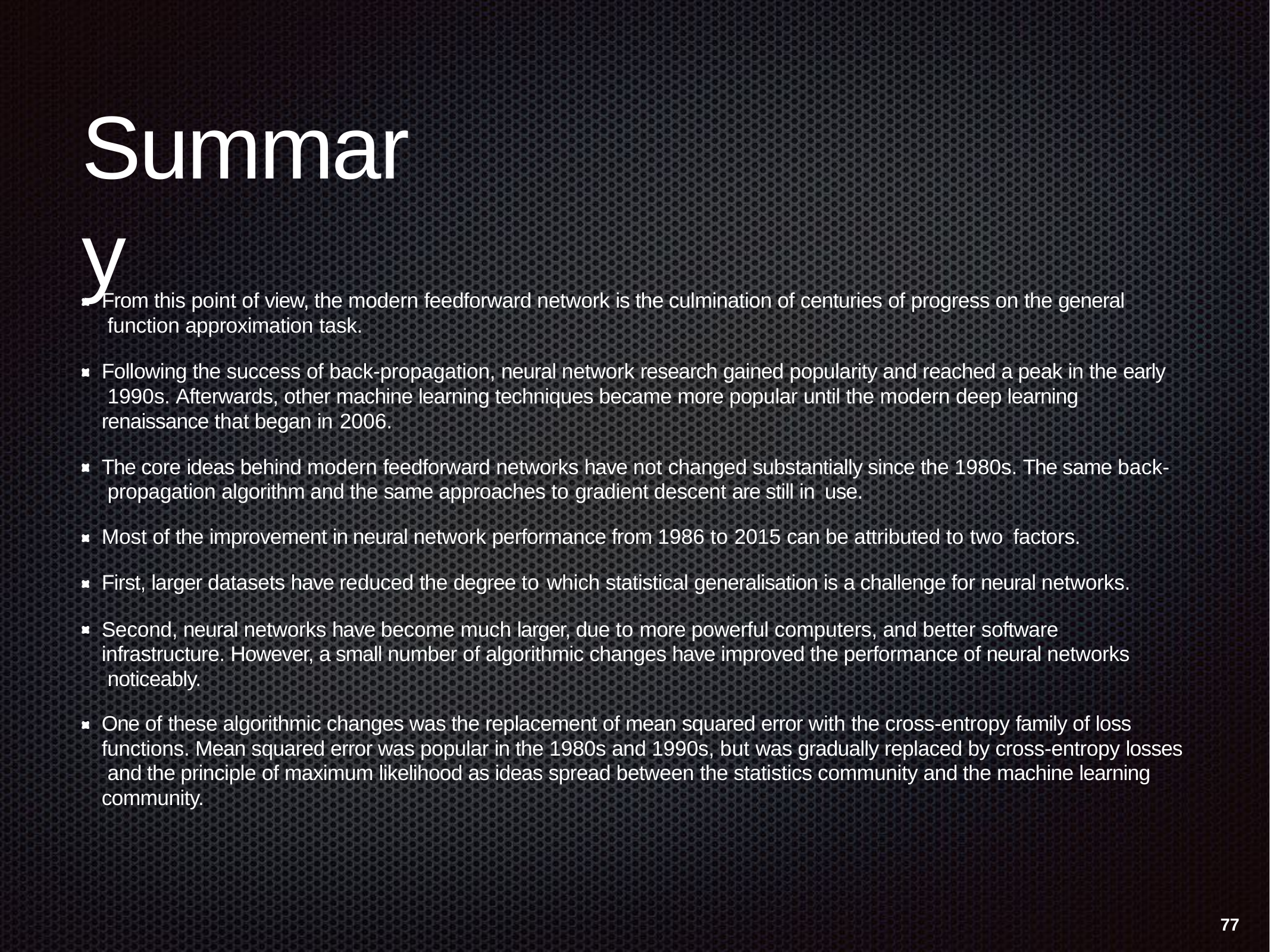

# Summary
From this point of view, the modern feedforward network is the culmination of centuries of progress on the general  function approximation task.
Following the success of back-propagation, neural network research gained popularity and reached a peak in the early  1990s. Afterwards, other machine learning techniques became more popular until the modern deep learning  renaissance that began in 2006.
The core ideas behind modern feedforward networks have not changed substantially since the 1980s. The same back-  propagation algorithm and the same approaches to gradient descent are still in use.
Most of the improvement in neural network performance from 1986 to 2015 can be attributed to two factors.
First, larger datasets have reduced the degree to which statistical generalisation is a challenge for neural networks.
Second, neural networks have become much larger, due to more powerful computers, and better software  infrastructure. However, a small number of algorithmic changes have improved the performance of neural networks  noticeably.
One of these algorithmic changes was the replacement of mean squared error with the cross-entropy family of loss  functions. Mean squared error was popular in the 1980s and 1990s, but was gradually replaced by cross-entropy losses  and the principle of maximum likelihood as ideas spread between the statistics community and the machine learning  community.

77